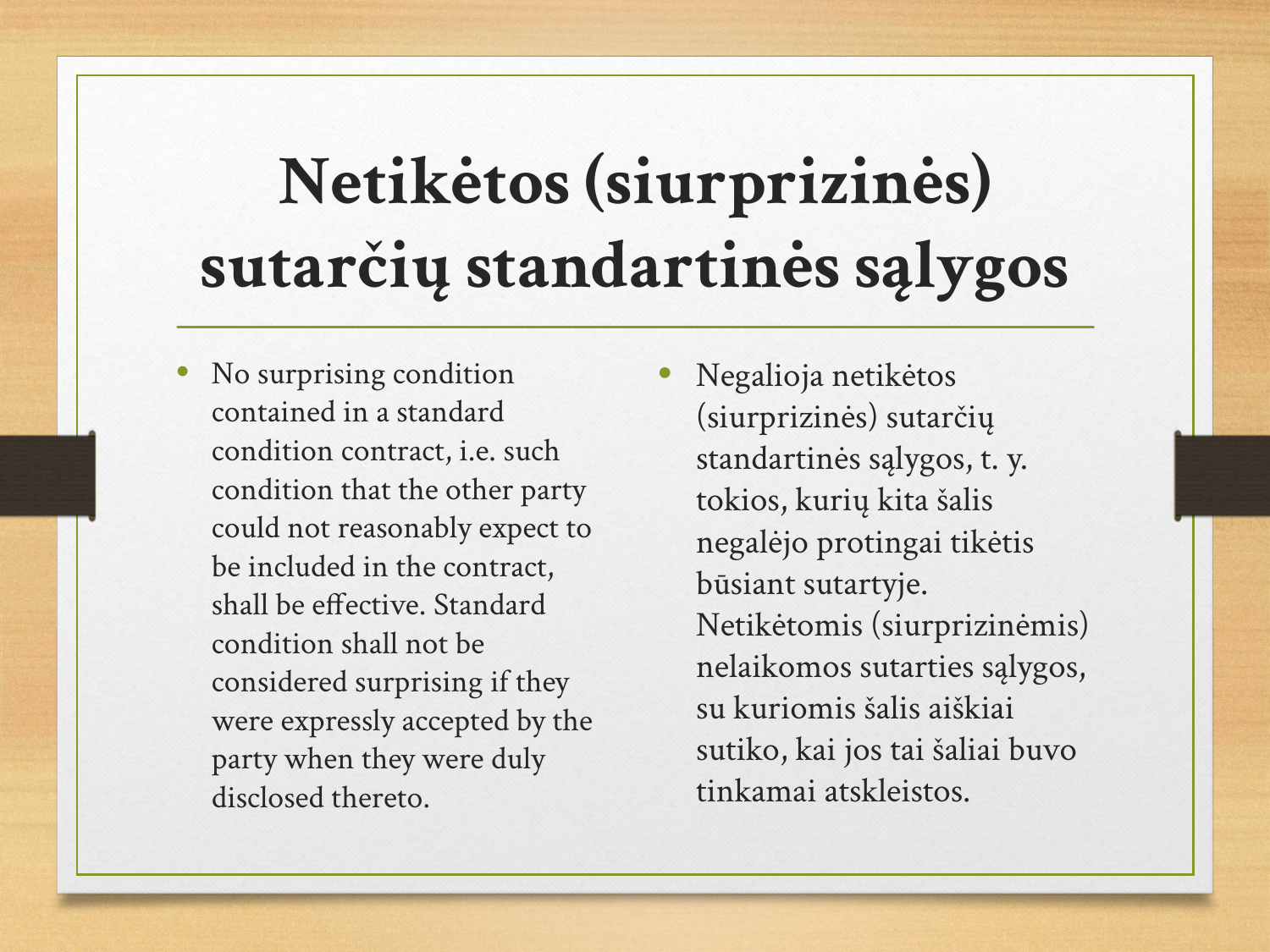

# Netikėtos (siurprizinės) sutarčių standartinės sąlygos
No surprising condition contained in a standard condition contract, i.e. such condition that the other party could not reasonably expect to be included in the contract, shall be effective. Standard condition shall not be considered surprising if they were expressly accepted by the party when they were duly disclosed thereto.

Negalioja netikėtos (siurprizinės) sutarčių standartinės sąlygos, t. y. tokios, kurių kita šalis negalėjo protingai tikėtis būsiant sutartyje. Netikėtomis (siurprizinėmis) nelaikomos sutarties sąlygos, su kuriomis šalis aiškiai sutiko, kai jos tai šaliai buvo tinkamai atskleistos.